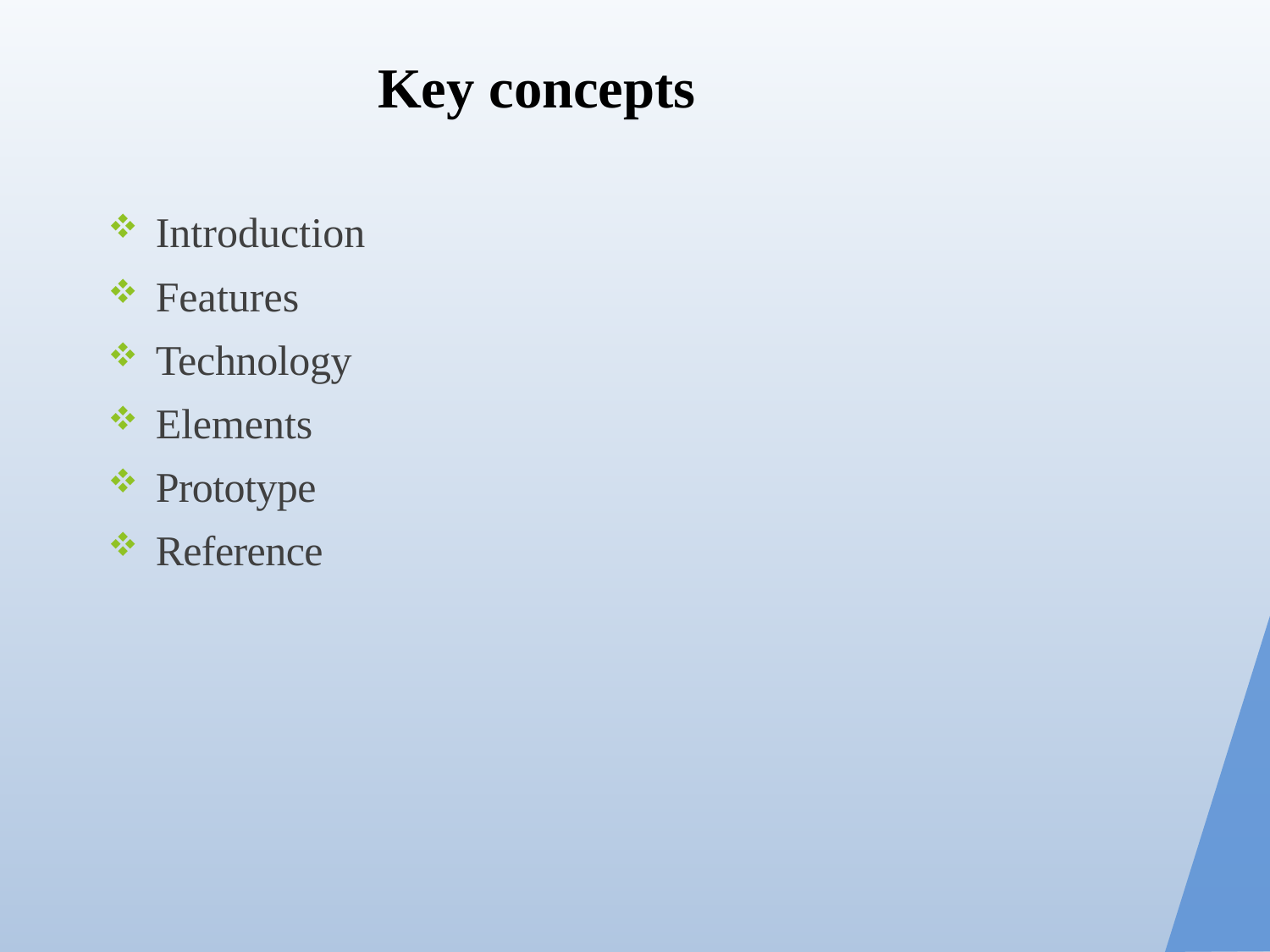

# Key concepts
Introduction
Features
Technology
Elements
Prototype
Reference